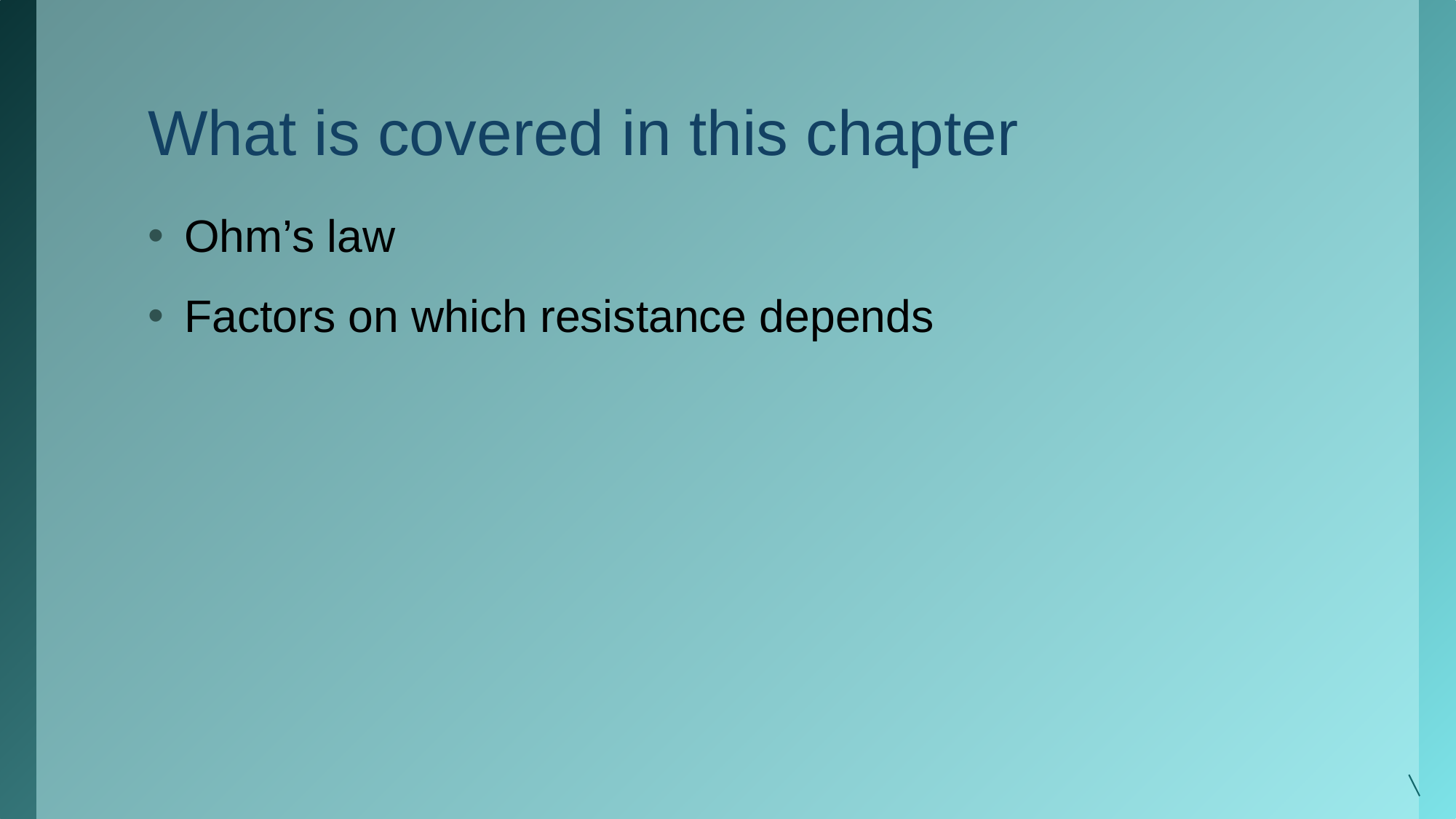

# What is covered in this chapter
Ohm’s law
Factors on which resistance depends